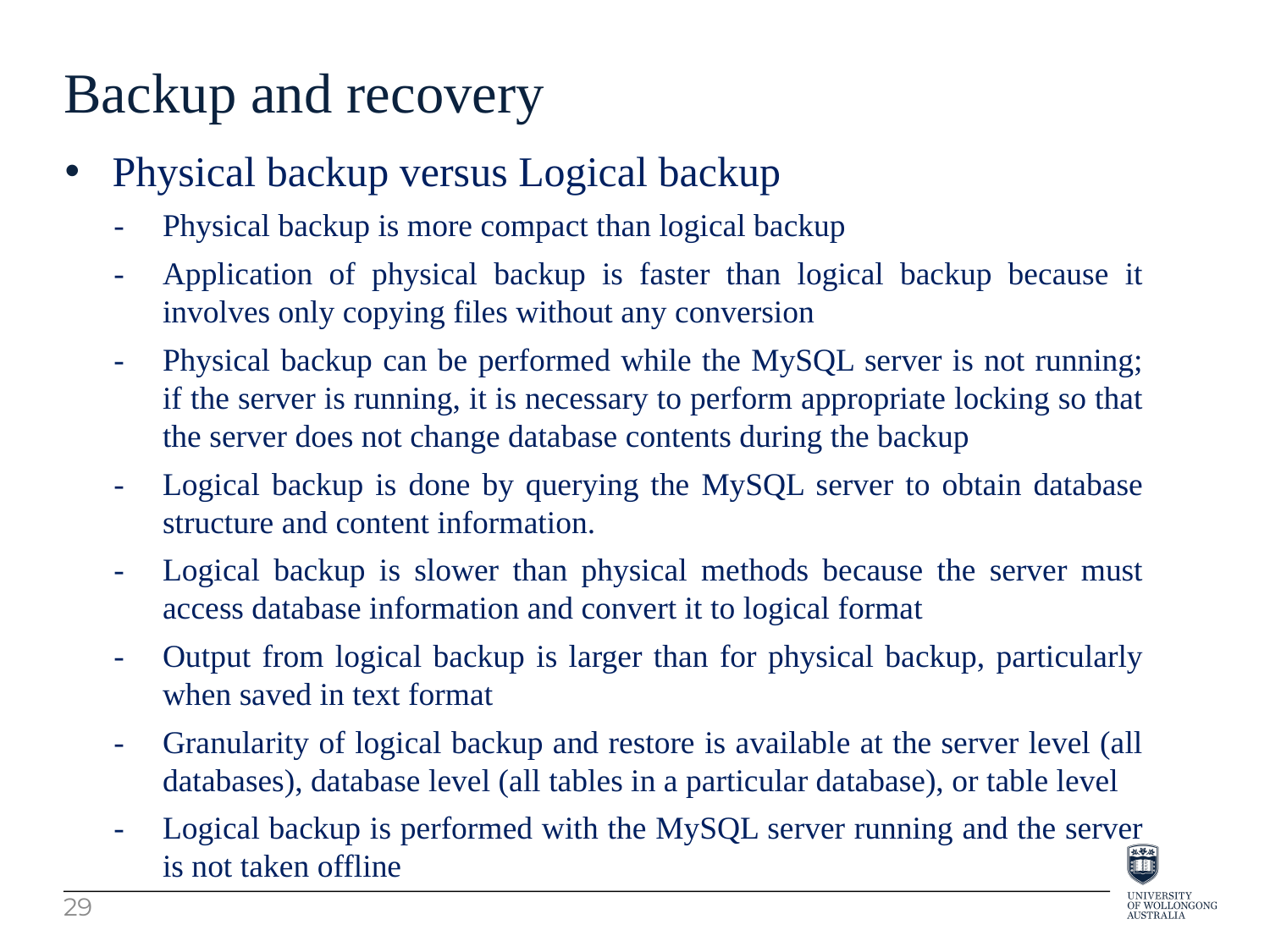

Backup and recovery
Physical backup versus Logical backup
-	Physical backup is more compact than logical backup
-	Application of physical backup is faster than logical backup because it involves only copying files without any conversion
-	Physical backup can be performed while the MySQL server is not running; if the server is running, it is necessary to perform appropriate locking so that the server does not change database contents during the backup
-	Logical backup is done by querying the MySQL server to obtain database structure and content information.
-	Logical backup is slower than physical methods because the server must access database information and convert it to logical format
-	Output from logical backup is larger than for physical backup, particularly when saved in text format
-	Granularity of logical backup and restore is available at the server level (all databases), database level (all tables in a particular database), or table level
-	Logical backup is performed with the MySQL server running and the server is not taken offline
29